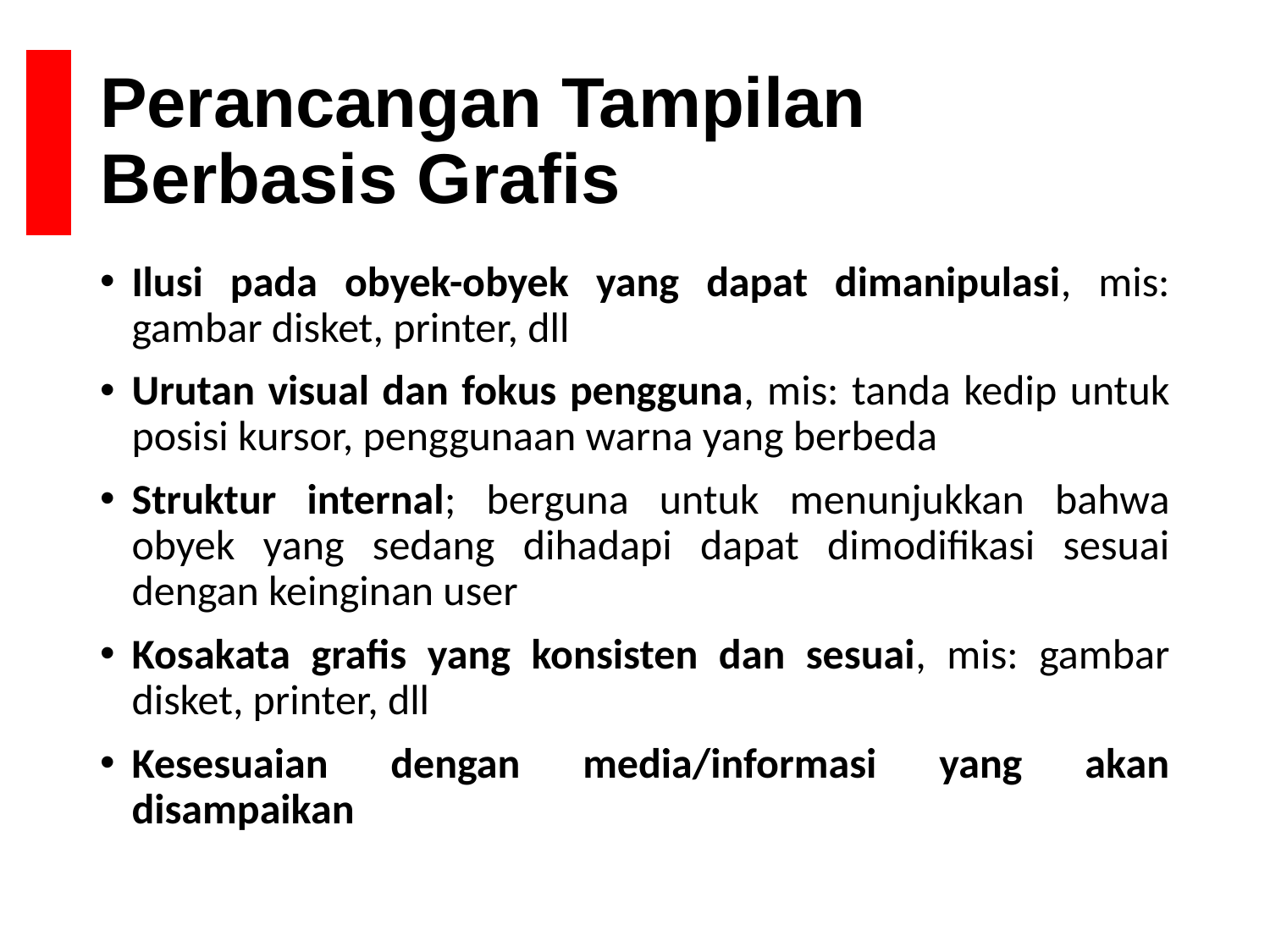

# Perancangan Tampilan Berbasis Grafis
Ilusi pada obyek-obyek yang dapat dimanipulasi, mis: gambar disket, printer, dll
Urutan visual dan fokus pengguna, mis: tanda kedip untuk posisi kursor, penggunaan warna yang berbeda
Struktur internal; berguna untuk menunjukkan bahwa obyek yang sedang dihadapi dapat dimodifikasi sesuai dengan keinginan user
Kosakata grafis yang konsisten dan sesuai, mis: gambar disket, printer, dll
Kesesuaian dengan media/informasi yang akan disampaikan